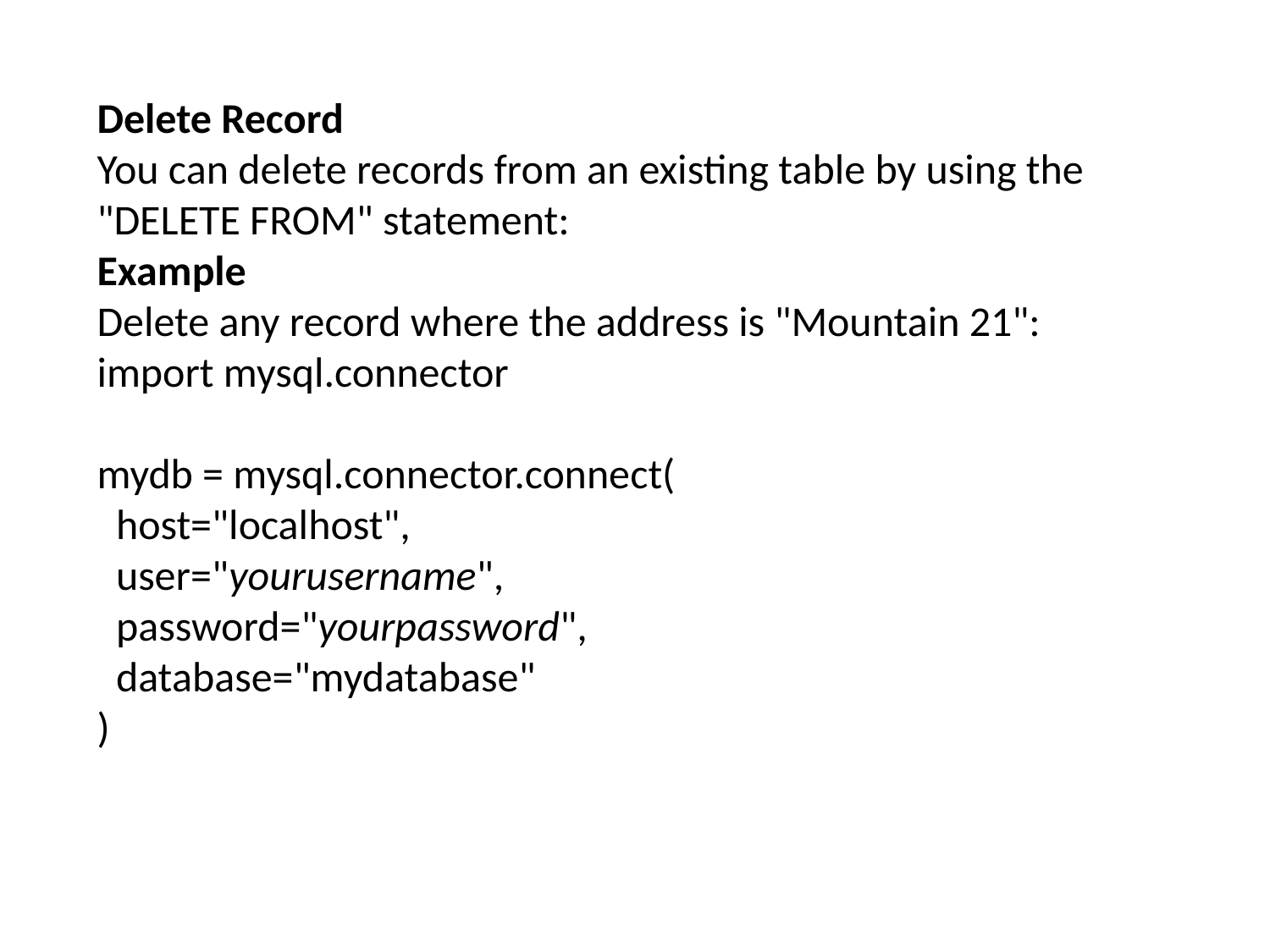

Delete Record
You can delete records from an existing table by using the "DELETE FROM" statement:
Example
Delete any record where the address is "Mountain 21":
import mysql.connector
mydb = mysql.connector.connect(
  host="localhost",
  user="yourusername",
  password="yourpassword",
  database="mydatabase"
)